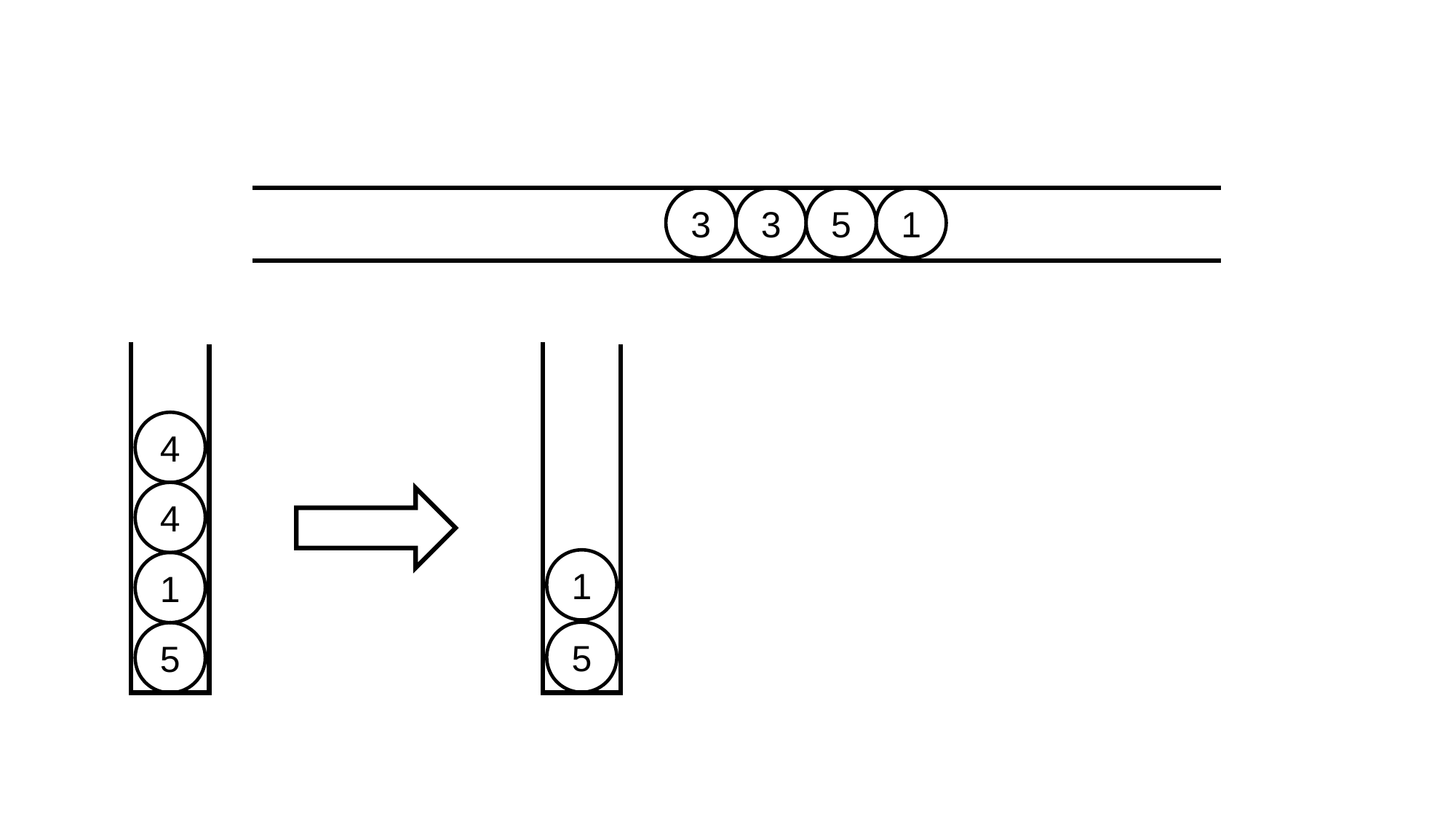

3
3
5
1

4
4

1
1
5
5